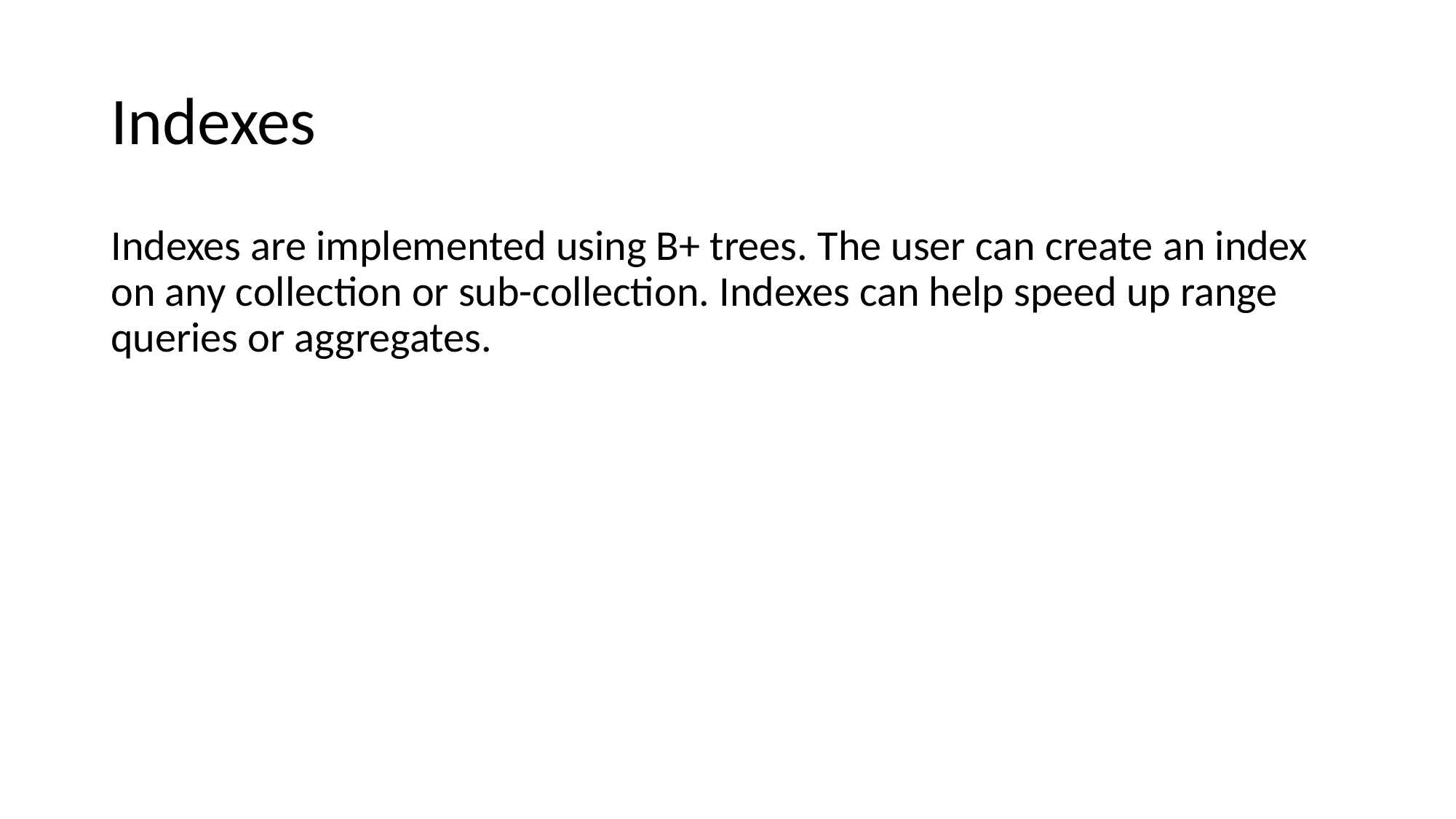

# Indexes
Indexes are implemented using B+ trees. The user can create an index on any collection or sub-collection. Indexes can help speed up range queries or aggregates.